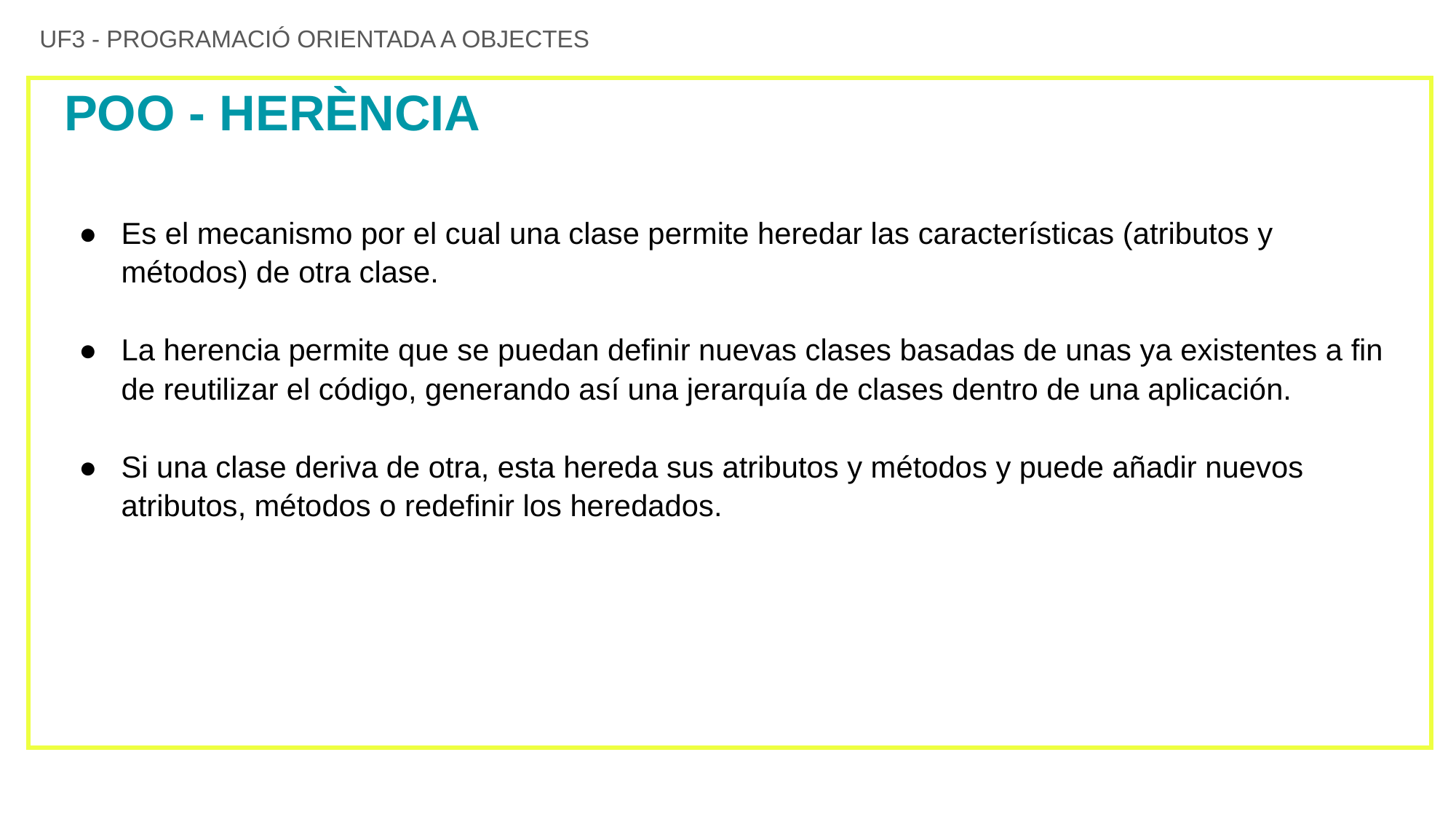

UF3 - PROGRAMACIÓ ORIENTADA A OBJECTES
# POO - HERÈNCIA

Es el mecanismo por el cual una clase permite heredar las características (atributos y métodos) de otra clase.

La herencia permite que se puedan definir nuevas clases basadas de unas ya existentes a fin de reutilizar el código, generando así una jerarquía de clases dentro de una aplicación.

Si una clase deriva de otra, esta hereda sus atributos y métodos y puede añadir nuevos atributos, métodos o redefinir los heredados.